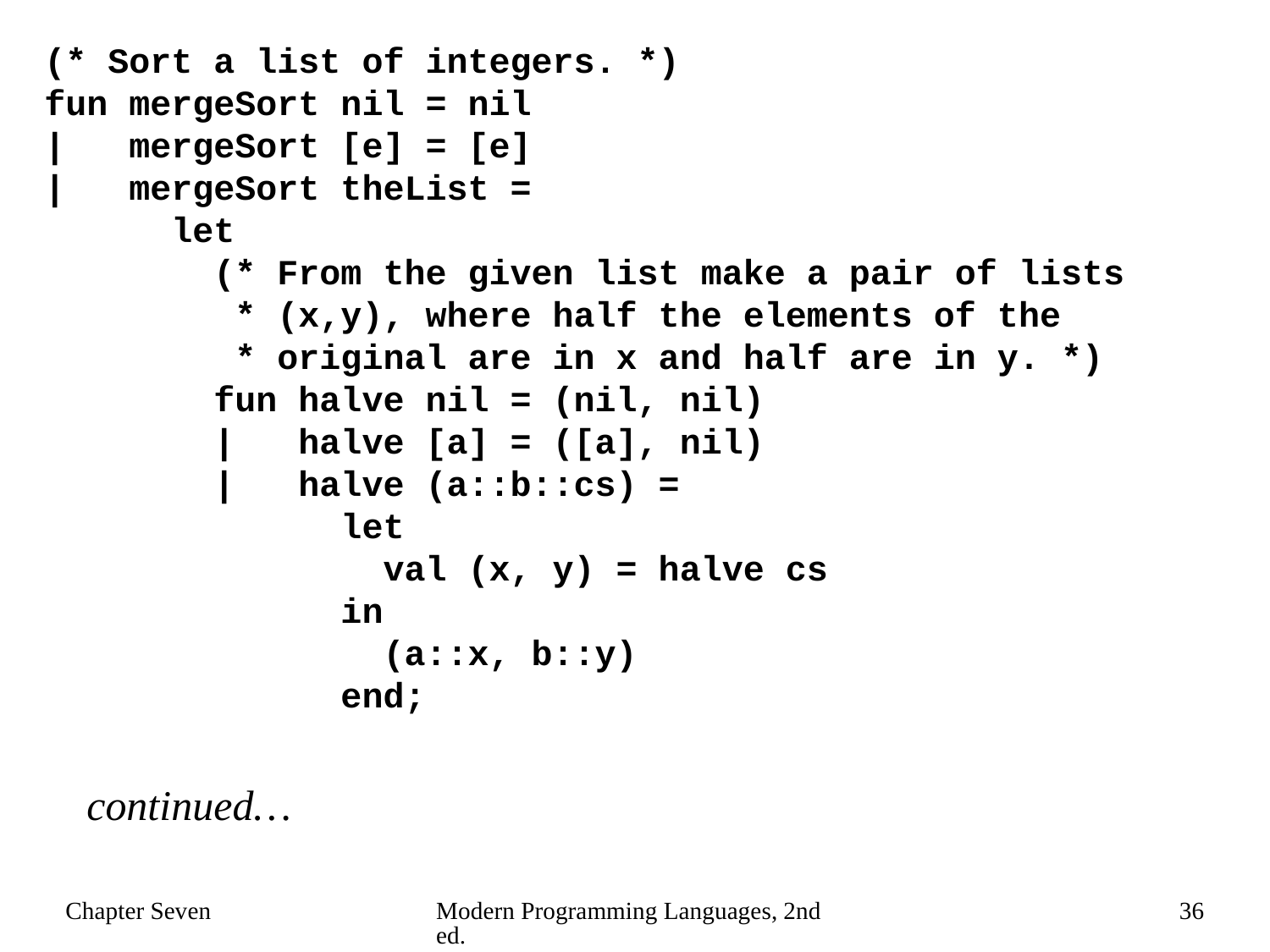

(* Sort a list of integers. *)
fun mergeSort nil = nil
|   mergeSort [e] = [e]
|   mergeSort theList =
      let
        (* From the given list make a pair of lists
         * (x,y), where half the elements of the
         * original are in x and half are in y. *)
        fun halve nil = (nil, nil)
        |   halve [a] = ([a], nil)
        |   halve (a::b::cs) =
              let
                val (x, y) = halve cs
              in
                (a::x, b::y)
              end;
continued…
Chapter Seven
Modern Programming Languages, 2nd ed.
36